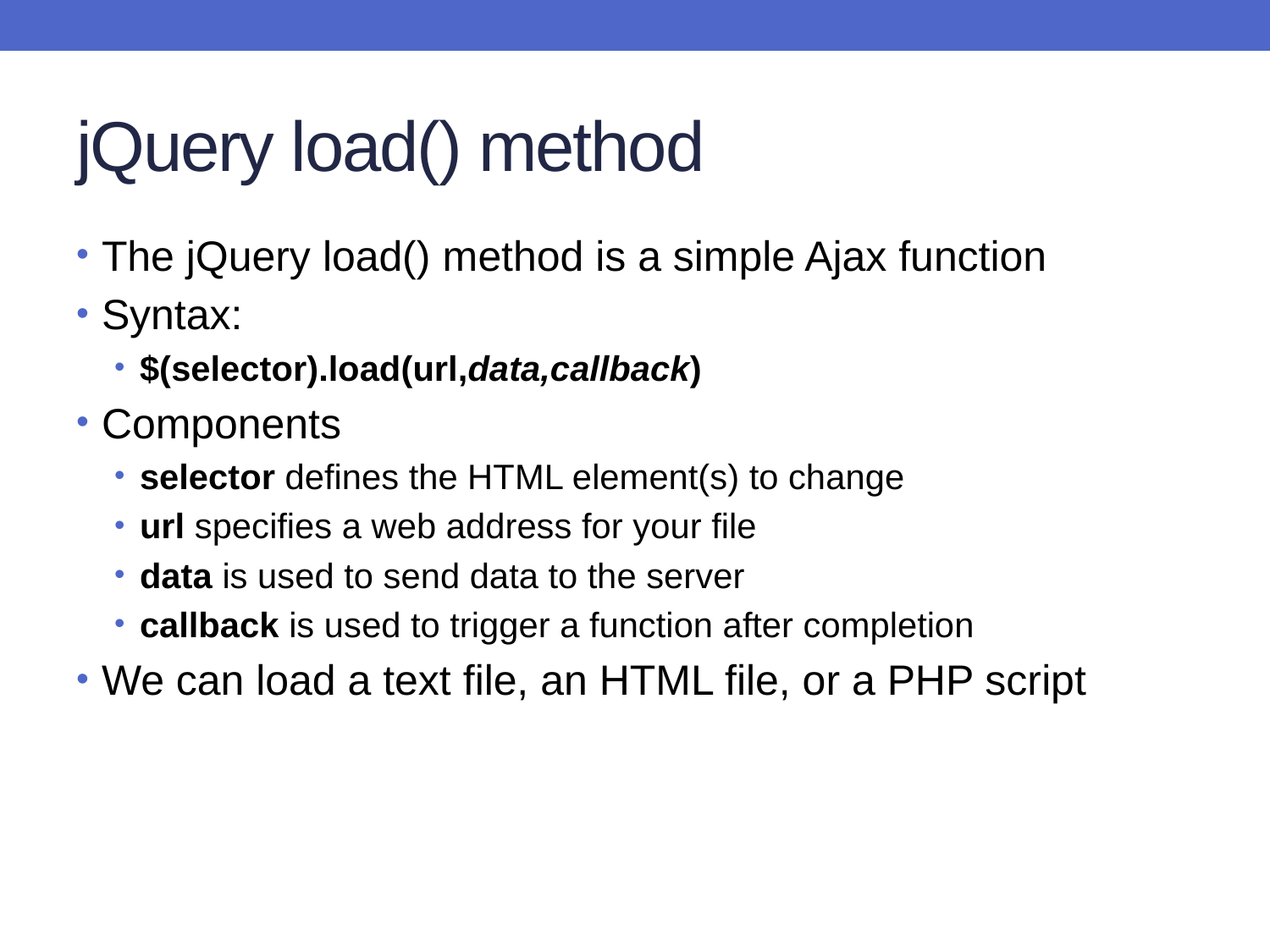

# jQuery load() method
The jQuery load() method is a simple Ajax function
Syntax:
$(selector).load(url,data,callback)
Components
selector defines the HTML element(s) to change
url specifies a web address for your file
data is used to send data to the server
callback is used to trigger a function after completion
We can load a text file, an HTML file, or a PHP script